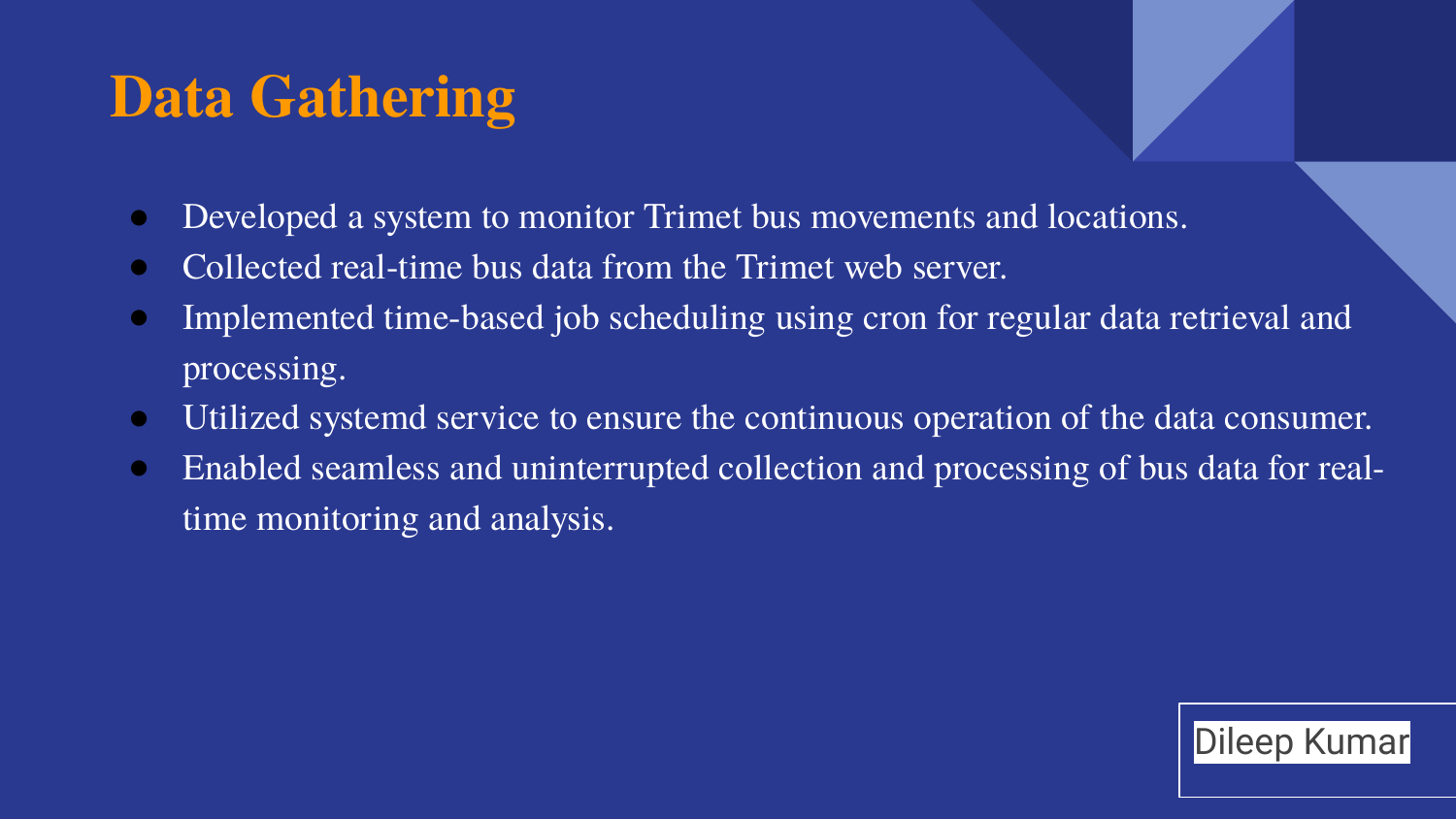

# Data Gathering
Developed a system to monitor Trimet bus movements and locations.
Collected real-time bus data from the Trimet web server.
Implemented time-based job scheduling using cron for regular data retrieval and processing.
Utilized systemd service to ensure the continuous operation of the data consumer.
Enabled seamless and uninterrupted collection and processing of bus data for real-time monitoring and analysis.

Dileep Kumar